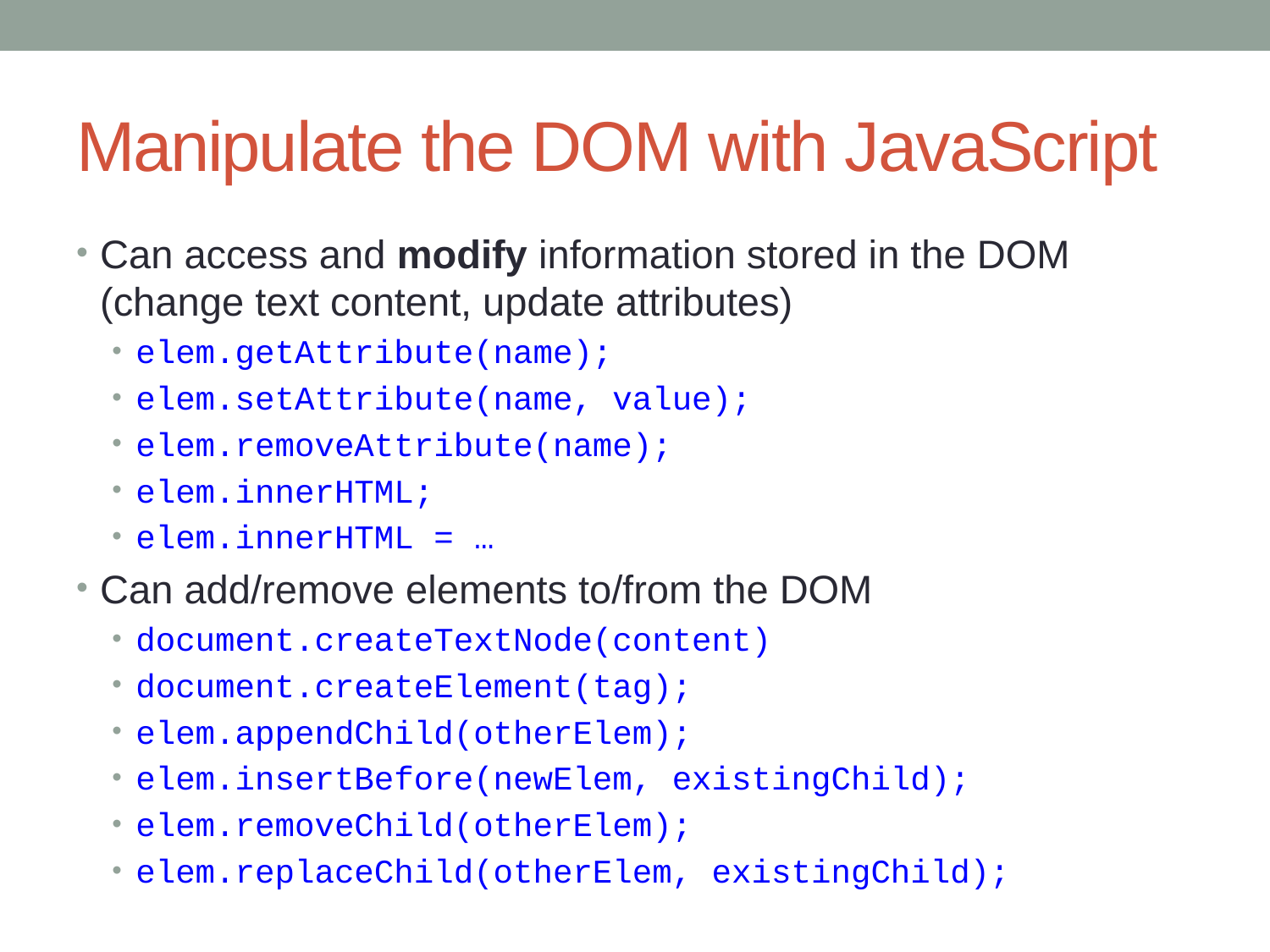

# Manipulate the DOM with JavaScript
Can access and modify information stored in the DOM
(change text content, update attributes)
elem.getAttribute(name);
elem.setAttribute(name, value);
elem.removeAttribute(name);
elem.innerHTML;
elem.innerHTML = …
Can add/remove elements to/from the DOM
document.createTextNode(content)
document.createElement(tag);
elem.appendChild(otherElem);
elem.insertBefore(newElem, existingChild);
elem.removeChild(otherElem);
elem.replaceChild(otherElem, existingChild);